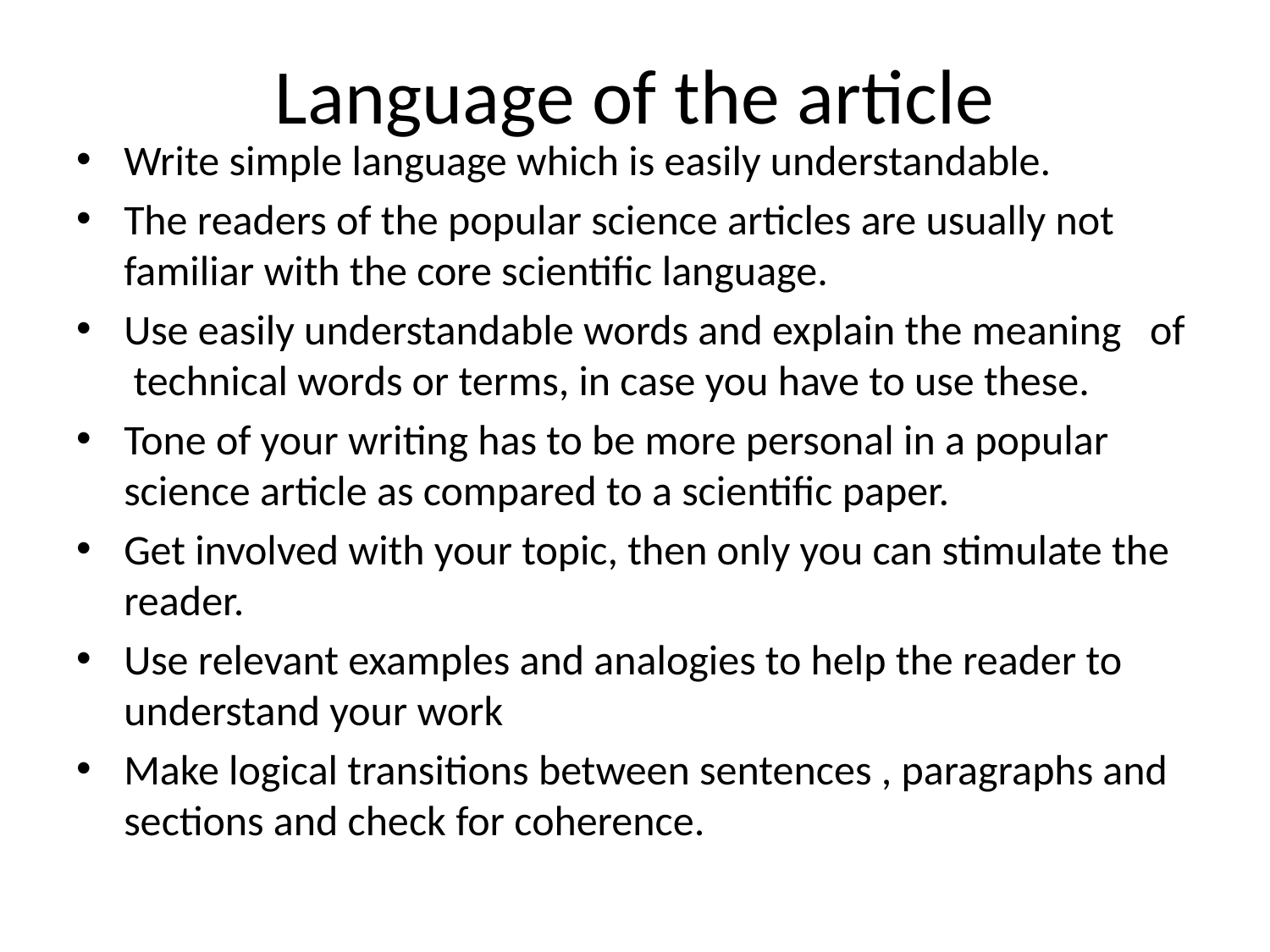

# Language of the article
Write simple language which is easily understandable.
The readers of the popular science articles are usually not familiar with the core scientific language.
Use easily understandable words and explain the meaning   of  technical words or terms, in case you have to use these.
Tone of your writing has to be more personal in a popular science article as compared to a scientific paper.
Get involved with your topic, then only you can stimulate the reader.
Use relevant examples and analogies to help the reader to understand your work
Make logical transitions between sentences , paragraphs and sections and check for coherence.